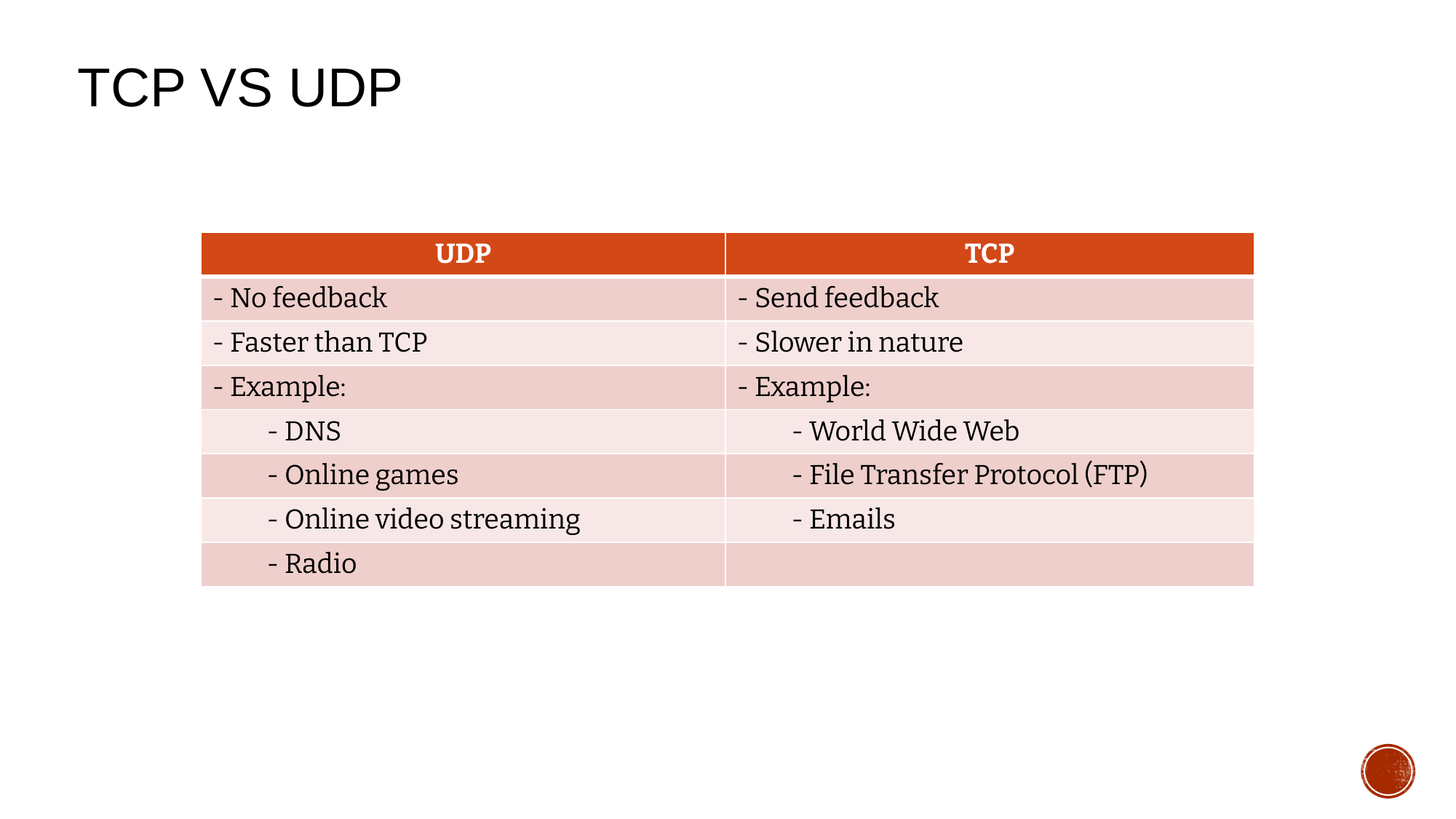

# Tcp vs udp
| UDP | TCP |
| --- | --- |
| - No feedback | - Send feedback |
| - Faster than TCP | - Slower in nature |
| - Example: | - Example: |
| - DNS | - World Wide Web |
| - Online games | - File Transfer Protocol (FTP) |
| - Online video streaming | - Emails |
| - Radio |  |